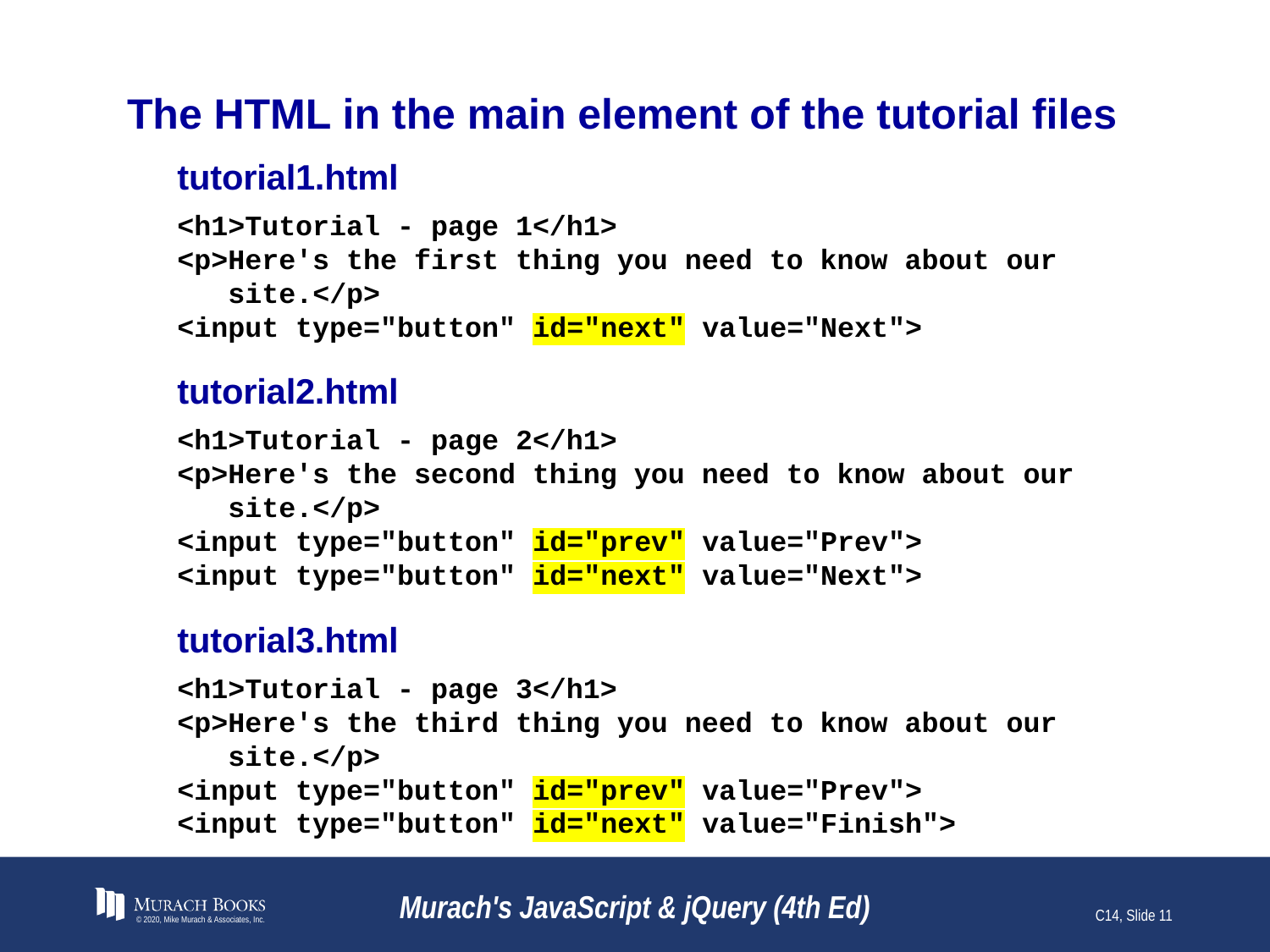

# The HTML in the main element of the tutorial files
tutorial1.html
<h1>Tutorial - page 1</h1>
<p>Here's the first thing you need to know about our
   site.</p>
<input type="button" id="next" value="Next">
tutorial2.html
<h1>Tutorial - page 2</h1>
<p>Here's the second thing you need to know about our
   site.</p>
<input type="button" id="prev" value="Prev">
<input type="button" id="next" value="Next">
tutorial3.html
<h1>Tutorial - page 3</h1>
<p>Here's the third thing you need to know about our
   site.</p>
<input type="button" id="prev" value="Prev">
<input type="button" id="next" value="Finish">

© 2020, Mike Murach & Associates, Inc.
Murach's JavaScript & jQuery (4th Ed)

C14, Slide 11